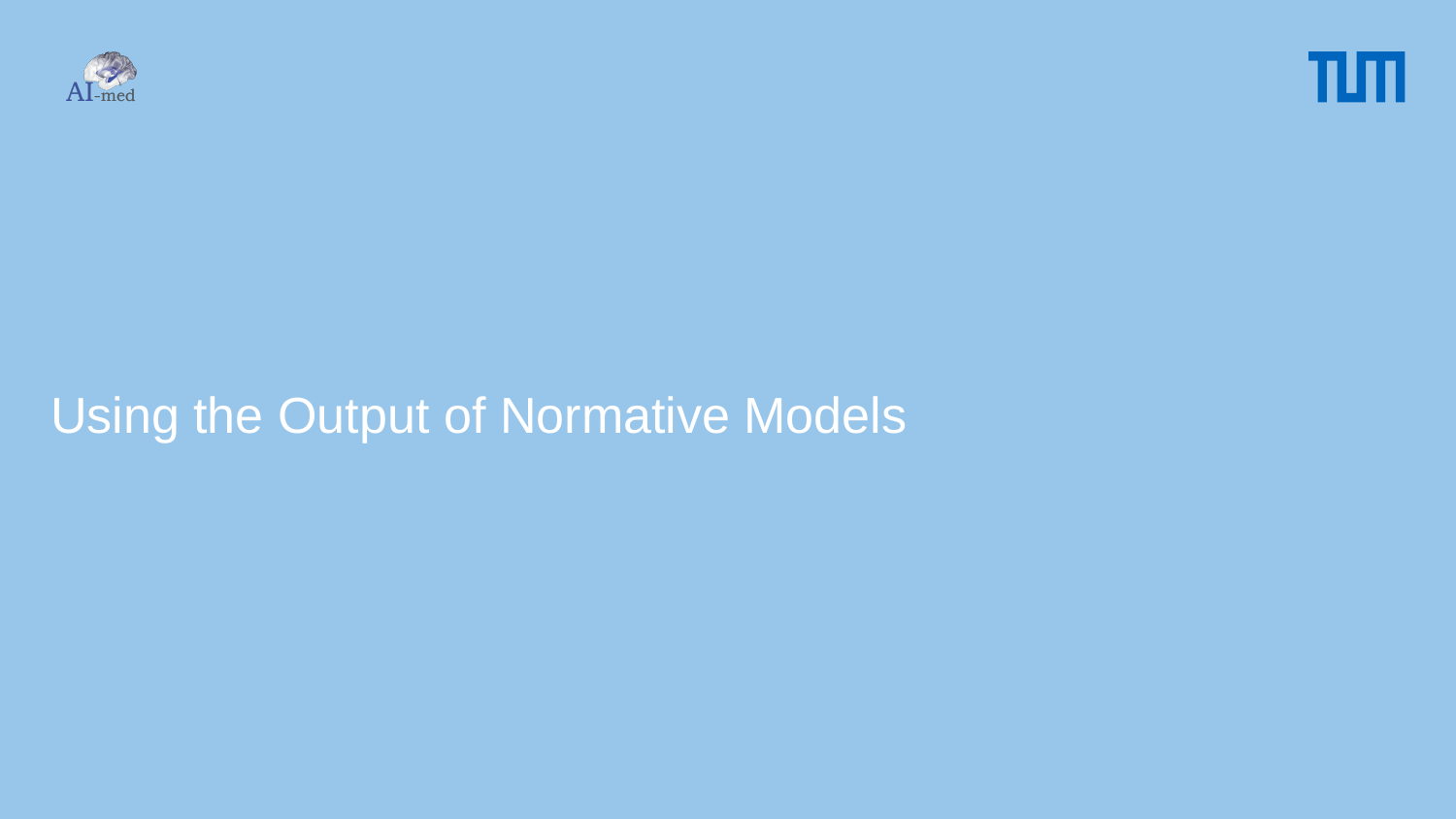

# Using the Output of Normative Models